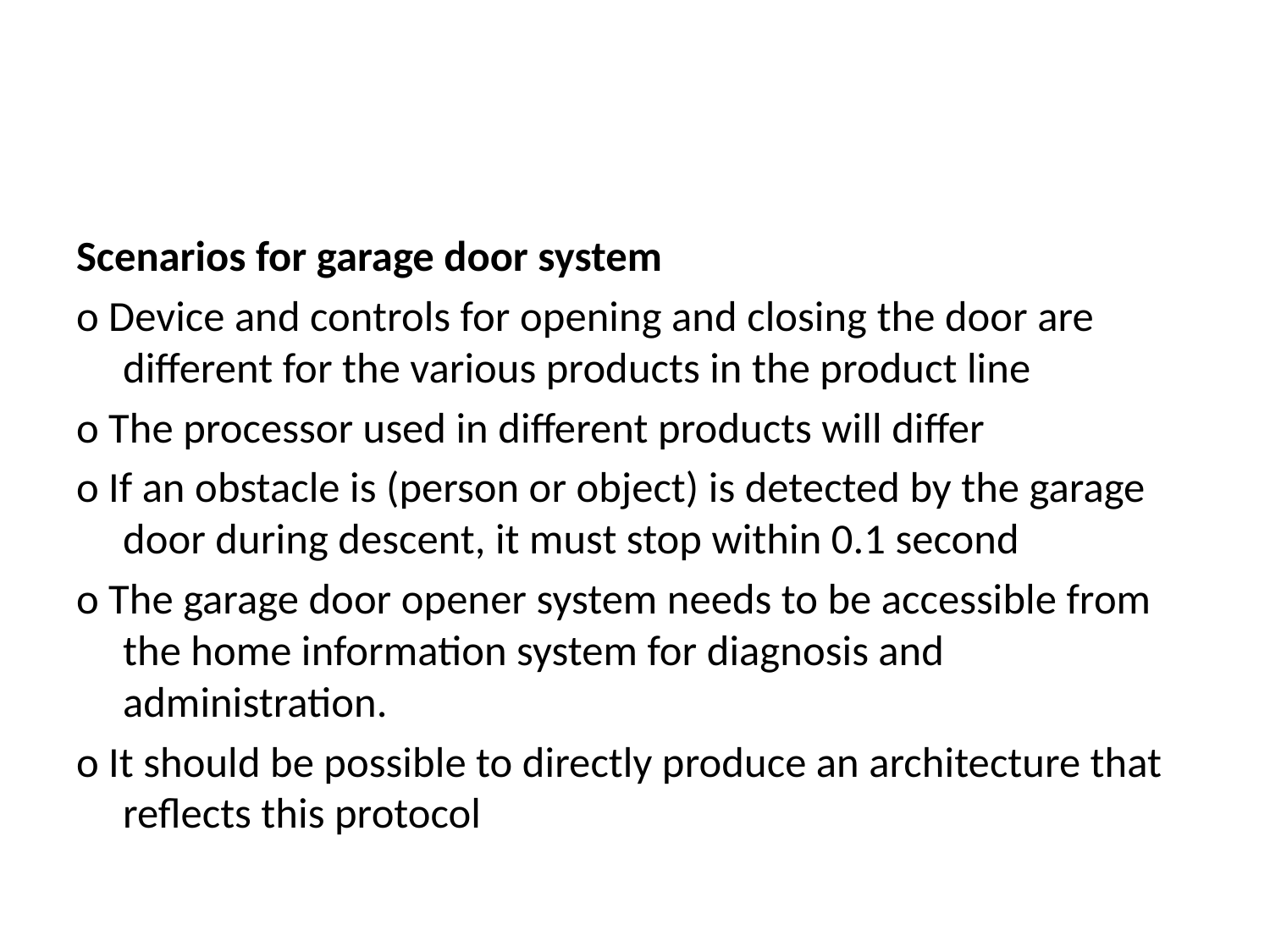

#
Scenarios for garage door system
o Device and controls for opening and closing the door are different for the various products in the product line
o The processor used in different products will differ
o If an obstacle is (person or object) is detected by the garage door during descent, it must stop within 0.1 second
o The garage door opener system needs to be accessible from the home information system for diagnosis and administration.
o It should be possible to directly produce an architecture that reflects this protocol